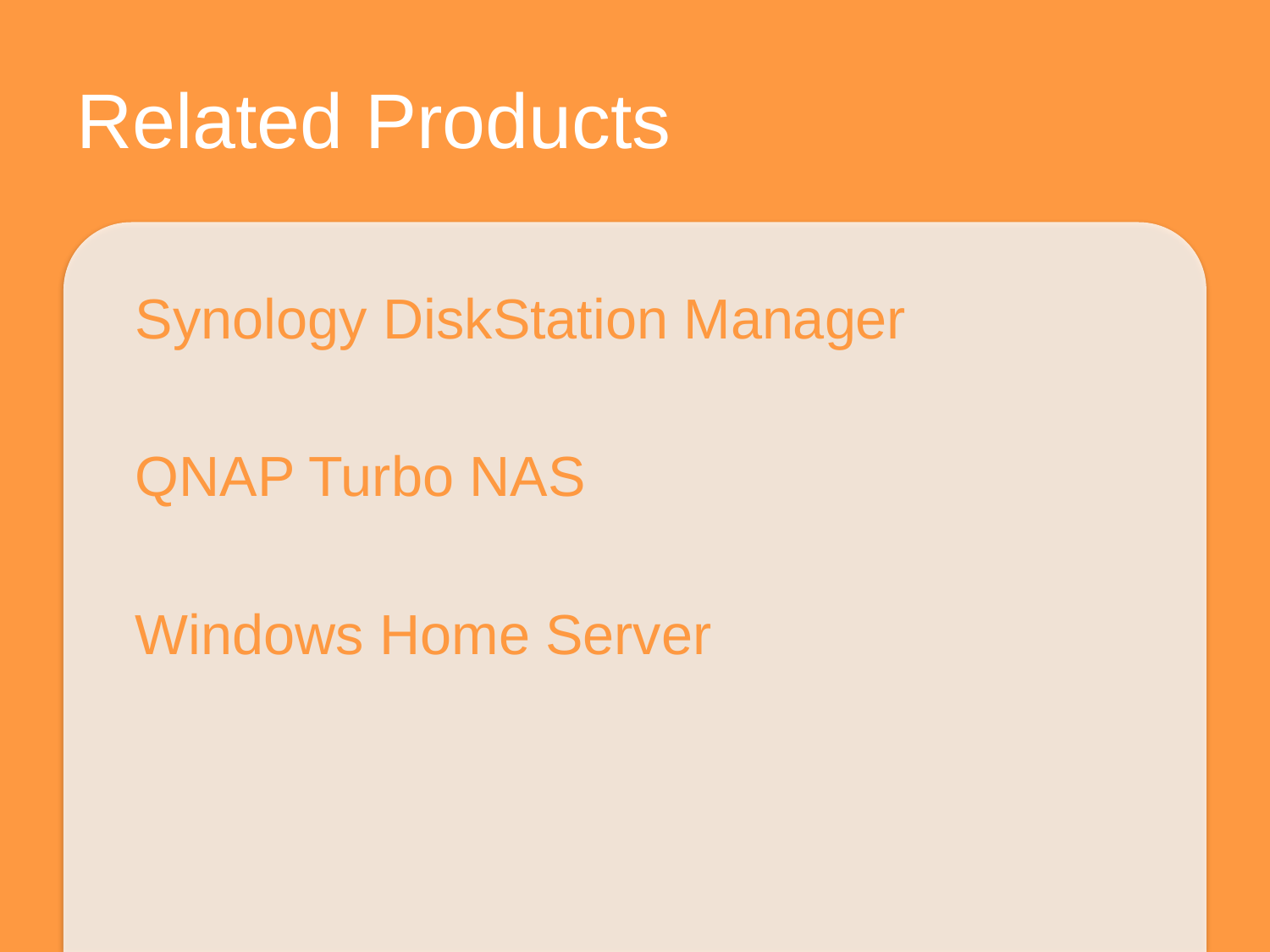

# Related Products

Synology DiskStation Manager

QNAP Turbo NAS

Windows Home Server